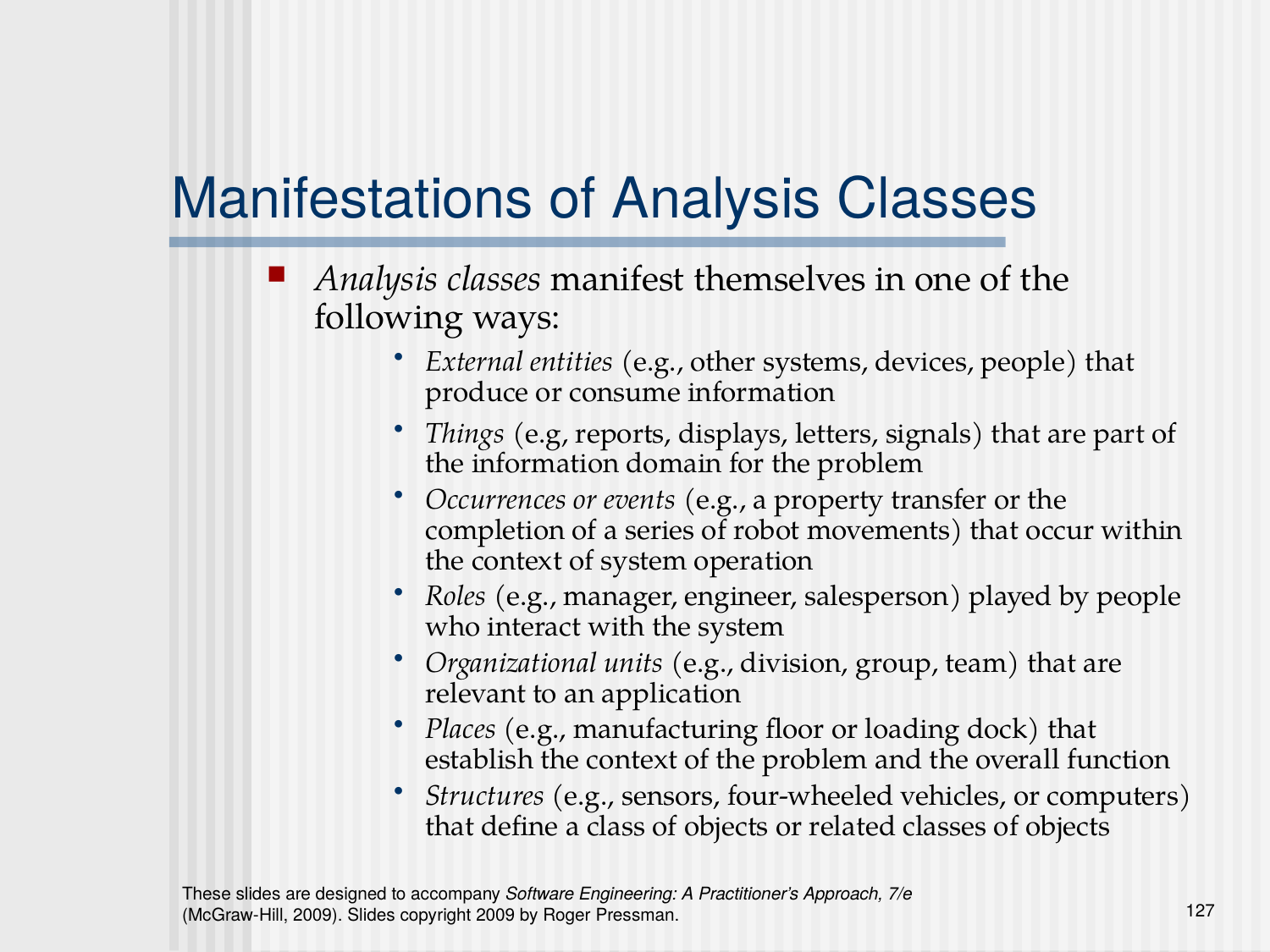

# Manifestations of Analysis Classes
Analysis classes manifest themselves in one of the following ways:
External entities (e.g., other systems, devices, people) that produce or consume information
Things (e.g, reports, displays, letters, signals) that are part of the information domain for the problem
Occurrences or events (e.g., a property transfer or the completion of a series of robot movements) that occur within the context of system operation
Roles (e.g., manager, engineer, salesperson) played by people who interact with the system
Organizational units (e.g., division, group, team) that are relevant to an application
Places (e.g., manufacturing floor or loading dock) that establish the context of the problem and the overall function
Structures (e.g., sensors, four-wheeled vehicles, or computers) that define a class of objects or related classes of objects
These slides are designed to accompany Software Engineering: A Practitioner’s Approach, 7/e (McGraw-Hill, 2009). Slides copyright 2009 by Roger Pressman.
127